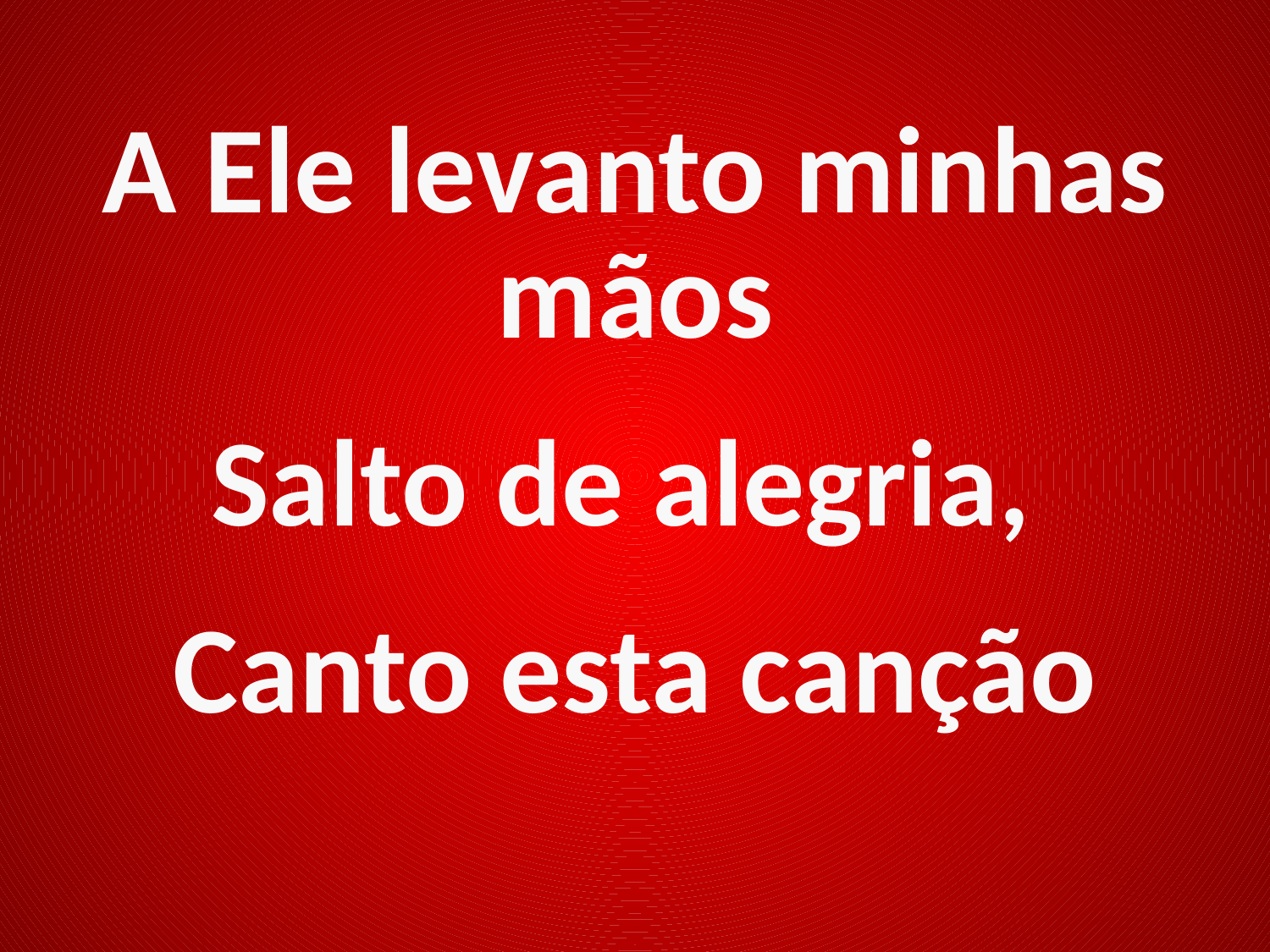

A Ele levanto minhas mãos
Salto de alegria,
Canto esta canção